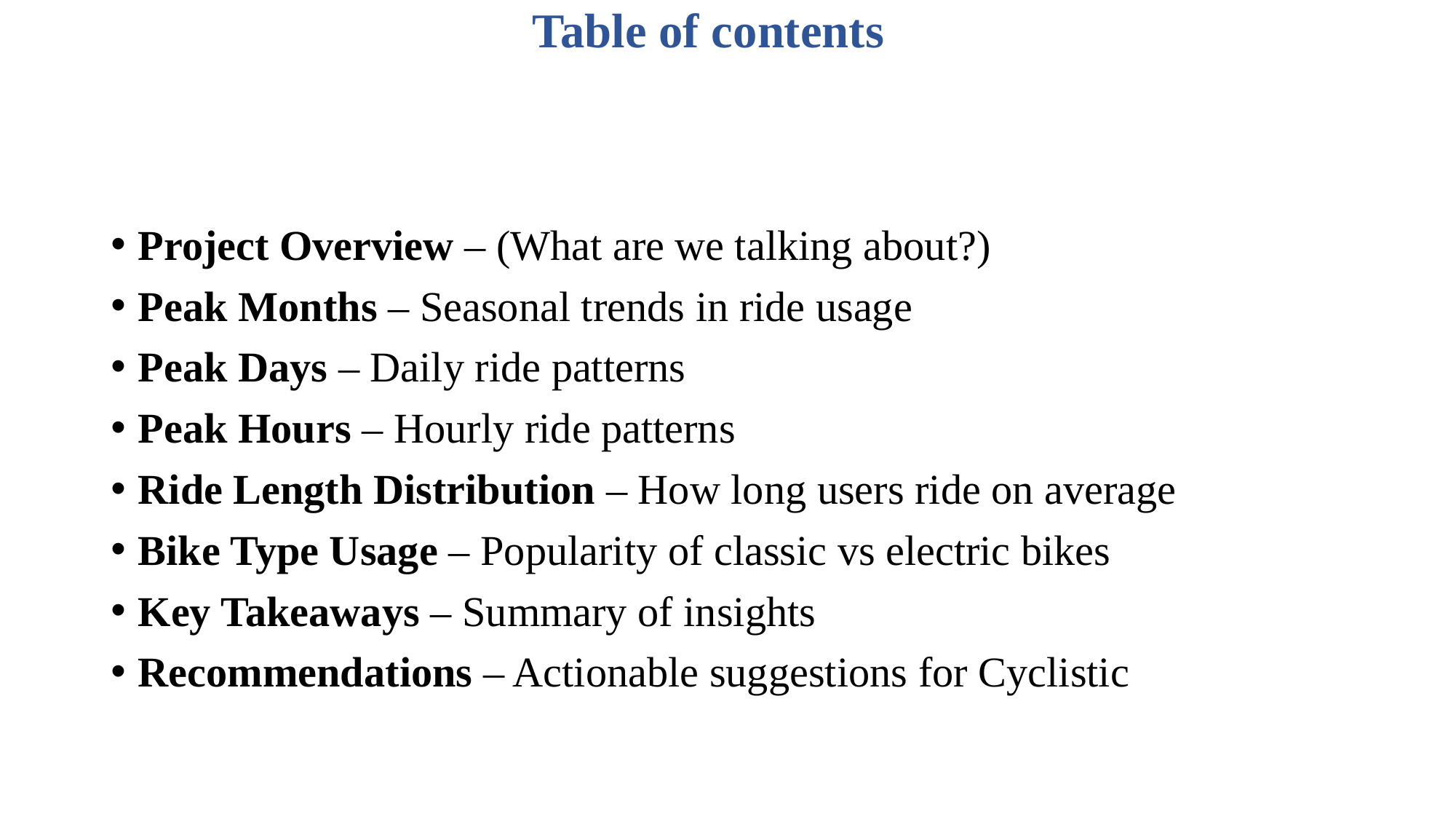

# Table of contents
Project Overview – (What are we talking about?)
Peak Months – Seasonal trends in ride usage
Peak Days – Daily ride patterns
Peak Hours – Hourly ride patterns
Ride Length Distribution – How long users ride on average
Bike Type Usage – Popularity of classic vs electric bikes
Key Takeaways – Summary of insights
Recommendations – Actionable suggestions for Cyclistic